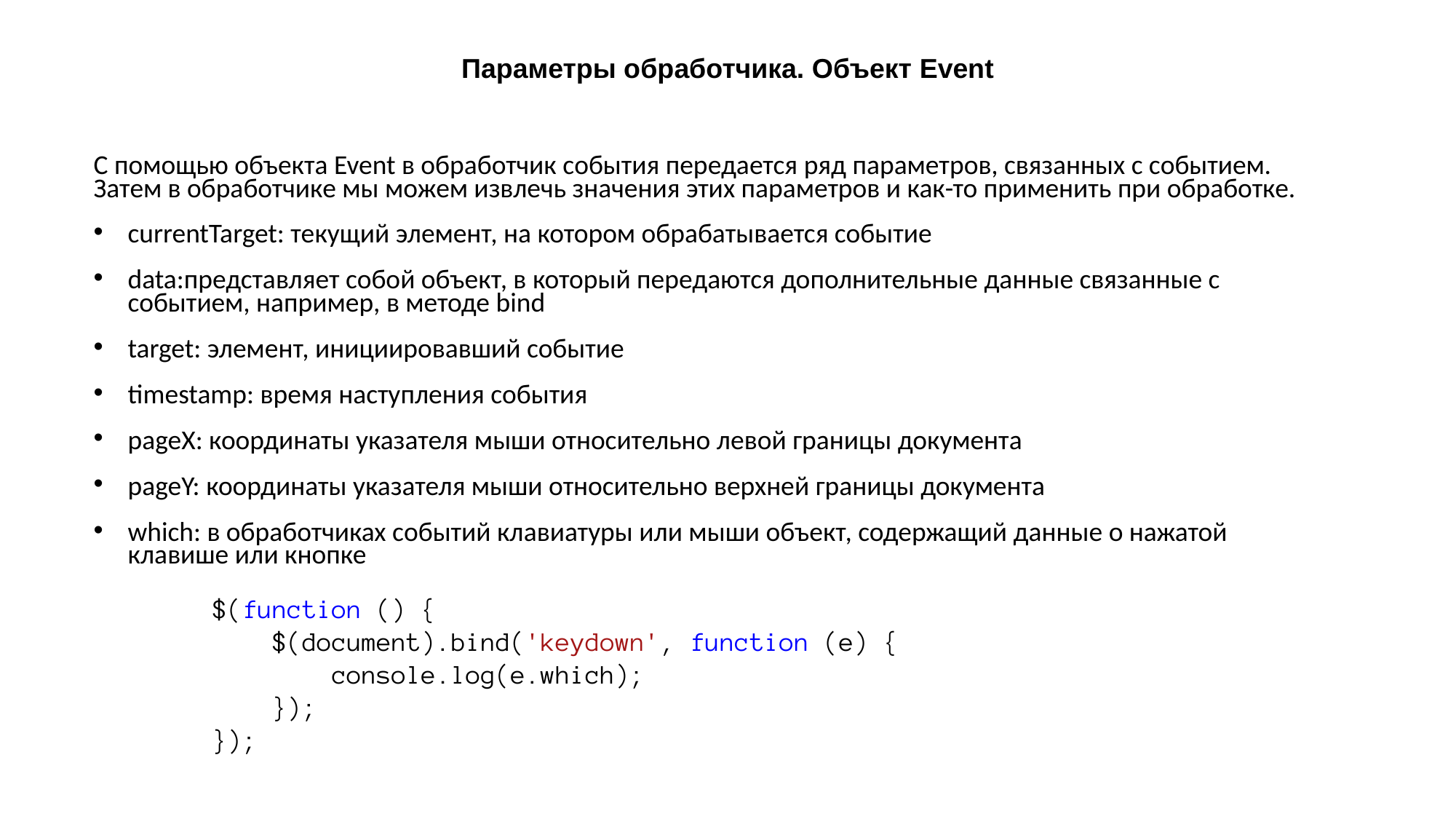

Параметры обработчика. Объект Event

С помощью объекта Event в обработчик события передается ряд параметров, связанных с событием. Затем в обработчике мы можем извлечь значения этих параметров и как-то применить при обработке.

currentTarget: текущий элемент, на котором обрабатывается событие

data:представляет собой объект, в который передаются дополнительные данные связанные с событием, например, в методе bind

target: элемент, инициировавший событие

timestamp: время наступления события

pageX: координаты указателя мыши относительно левой границы документа

pageY: координаты указателя мыши относительно верхней границы документа

which: в обработчиках событий клавиатуры или мыши объект, содержащий данные о нажатой клавише или кнопке

        $(function () {
            $(document).bind('keydown', function (e) {
                console.log(e.which);
            });
        });